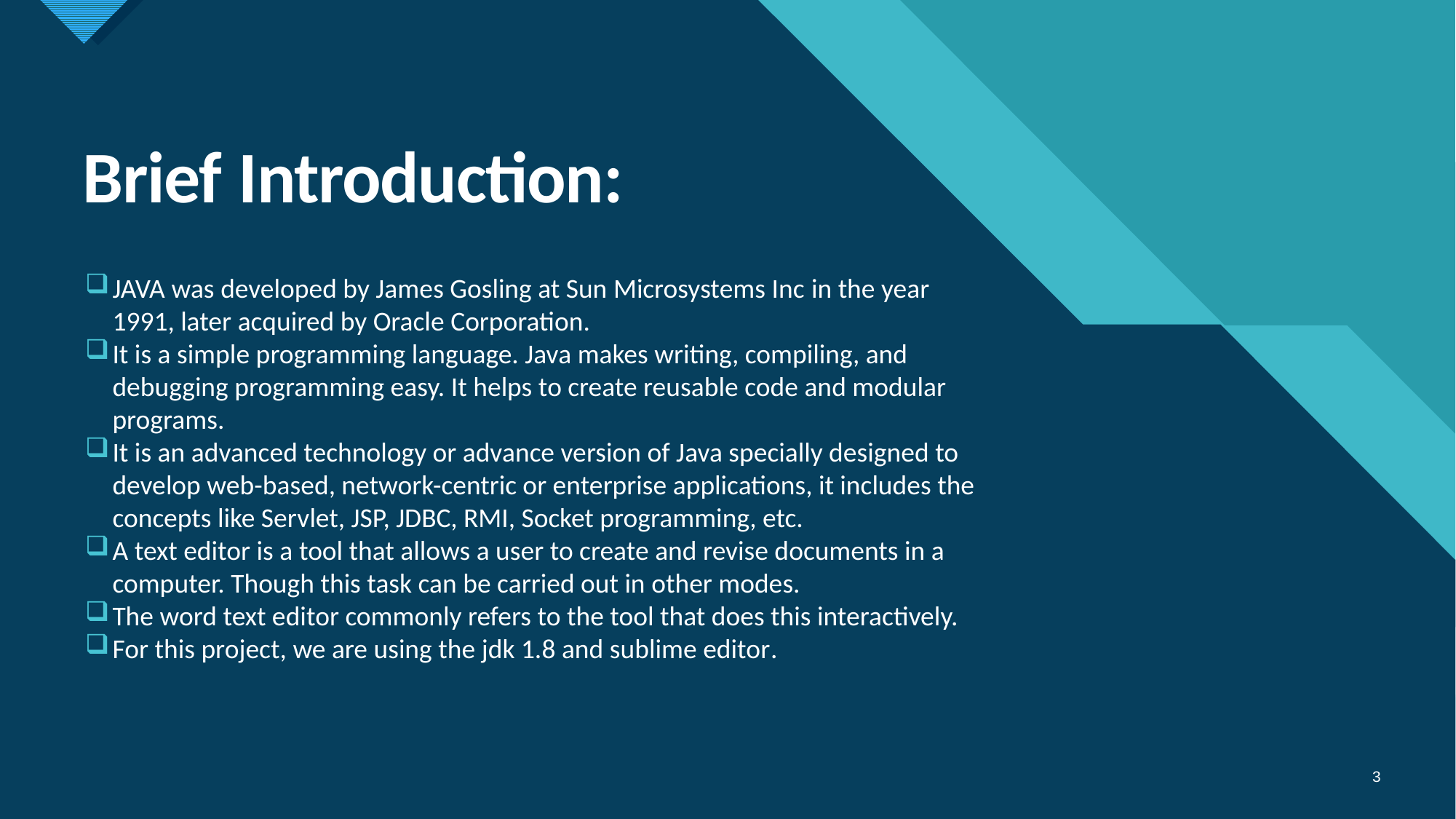

# Brief Introduction:
JAVA was developed by James Gosling at Sun Microsystems Inc in the year 1991, later acquired by Oracle Corporation.
It is a simple programming language. Java makes writing, compiling, and debugging programming easy. It helps to create reusable code and modular programs.
It is an advanced technology or advance version of Java specially designed to develop web-based, network-centric or enterprise applications, it includes the concepts like Servlet, JSP, JDBC, RMI, Socket programming, etc.
A text editor is a tool that allows a user to create and revise documents in a computer. Though this task can be carried out in other modes.
The word text editor commonly refers to the tool that does this interactively.
For this project, we are using the jdk 1.8 and sublime editor.
3